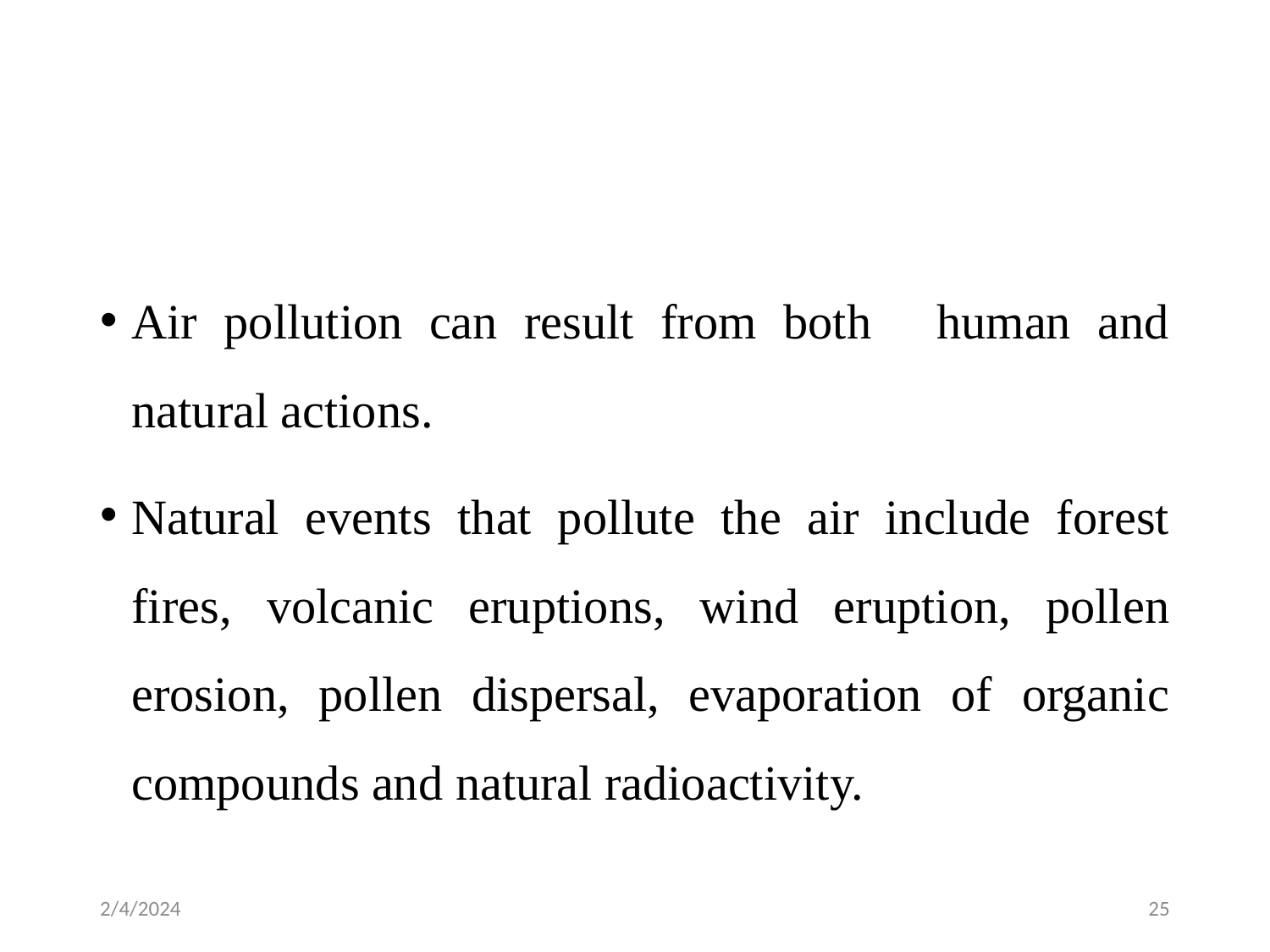

#
Air pollution can result from both   human and natural actions.
Natural events that pollute the air include forest fires, volcanic eruptions, wind eruption, pollen erosion, pollen dispersal, evaporation of organic compounds and natural radioactivity.
2/4/2024
25